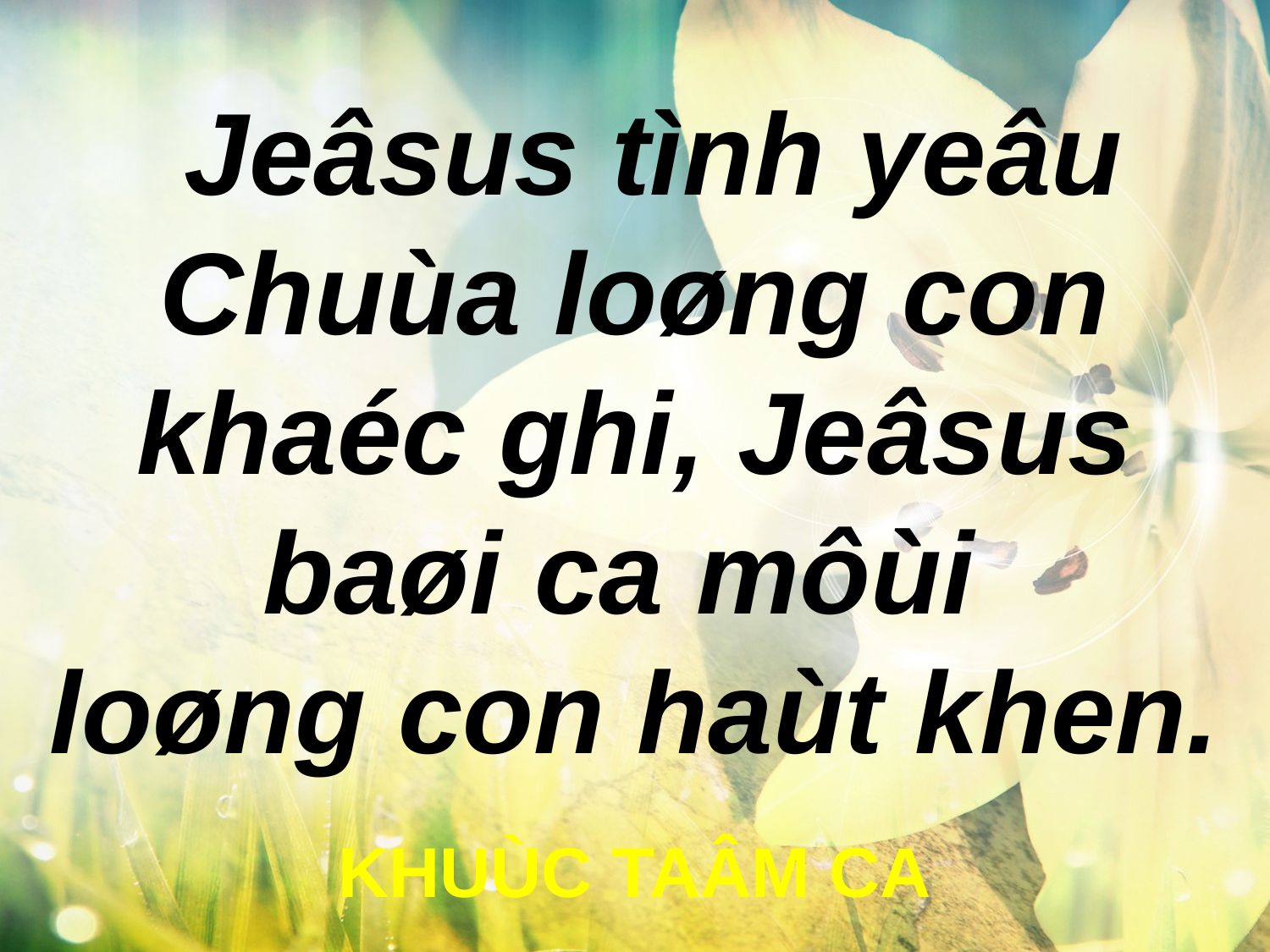

Jeâsus tình yeâu Chuùa loøng con khaéc ghi, Jeâsus baøi ca môùi
loøng con haùt khen.
KHUÙC TAÂM CA